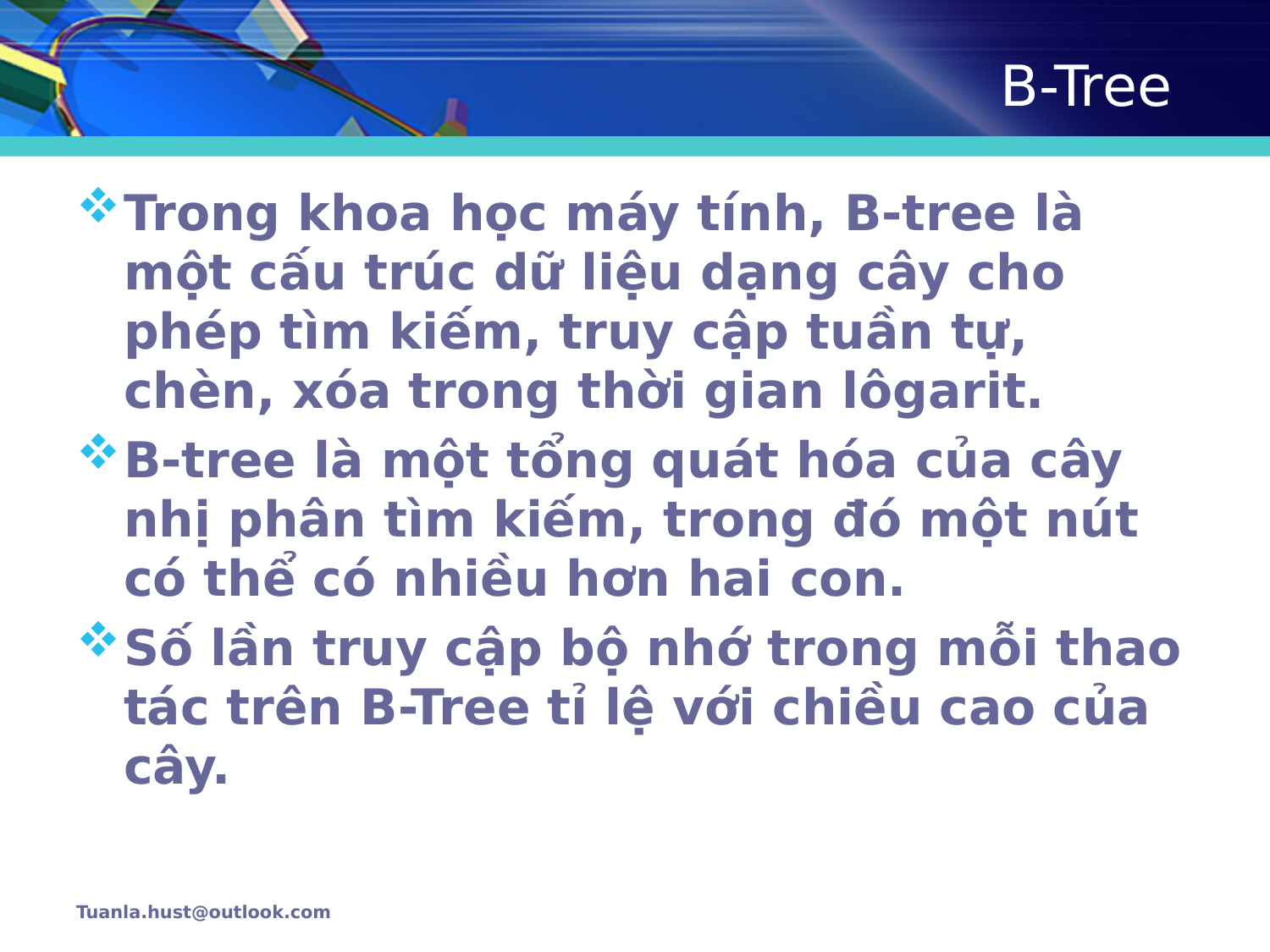

# B-Tree
Trong khoa học máy tính, B-tree là một cấu trúc dữ liệu dạng cây cho phép tìm kiếm, truy cập tuần tự, chèn, xóa trong thời gian lôgarit.
B-tree là một tổng quát hóa của cây nhị phân tìm kiếm, trong đó một nút có thể có nhiều hơn hai con.
Số lần truy cập bộ nhớ trong mỗi thao tác trên B-Tree tỉ lệ với chiều cao của cây.
Tuanla.hust@outlook.com